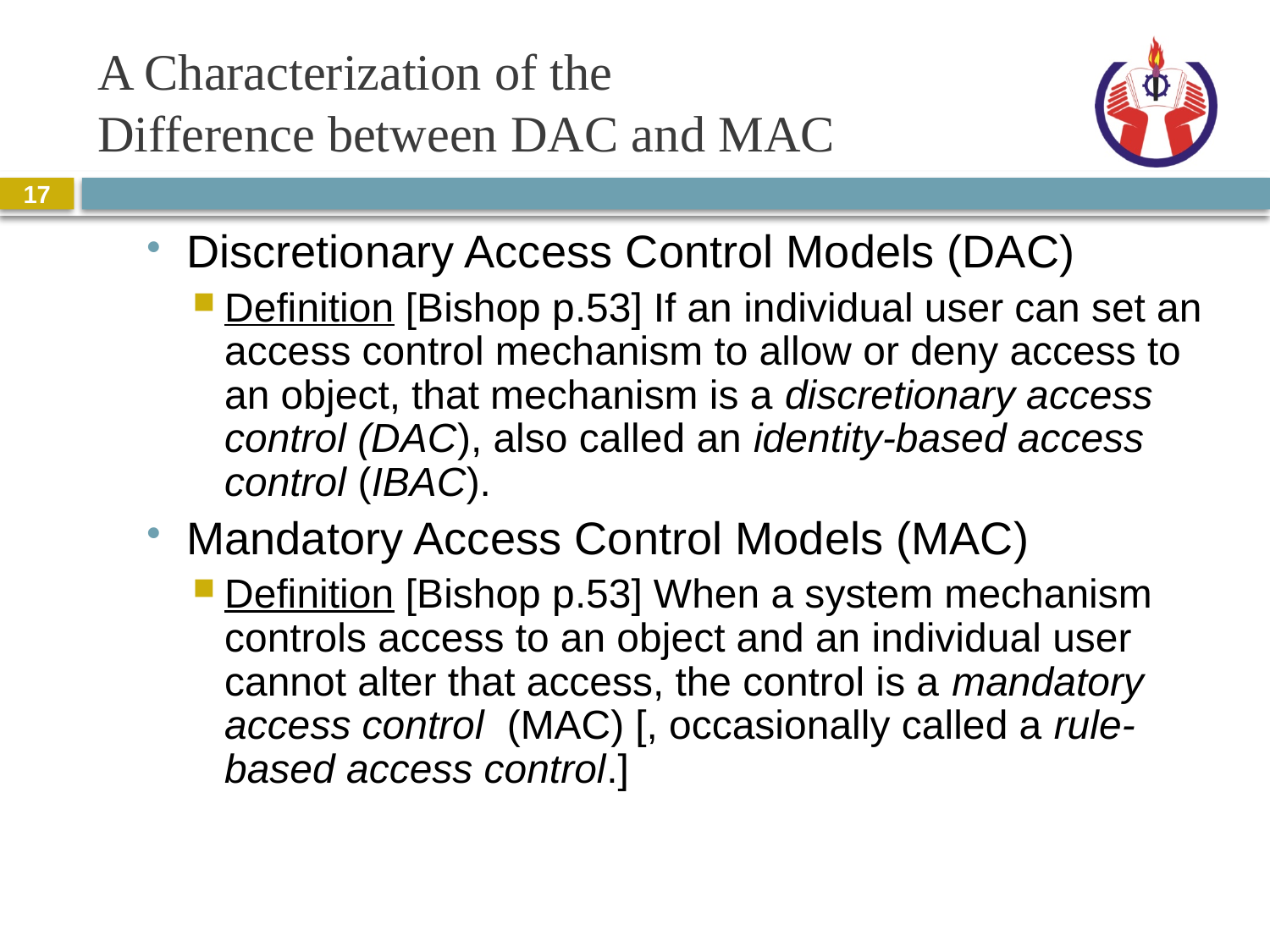

# A Characterization of the Difference between DAC and MAC
17
Discretionary Access Control Models (DAC)
Definition [Bishop p.53] If an individual user can set an access control mechanism to allow or deny access to an object, that mechanism is a discretionary access control (DAC), also called an identity-based access control (IBAC).
Mandatory Access Control Models (MAC)
Definition [Bishop p.53] When a system mechanism controls access to an object and an individual user cannot alter that access, the control is a mandatory access control  (MAC) [, occasionally called a rule-based access control.]